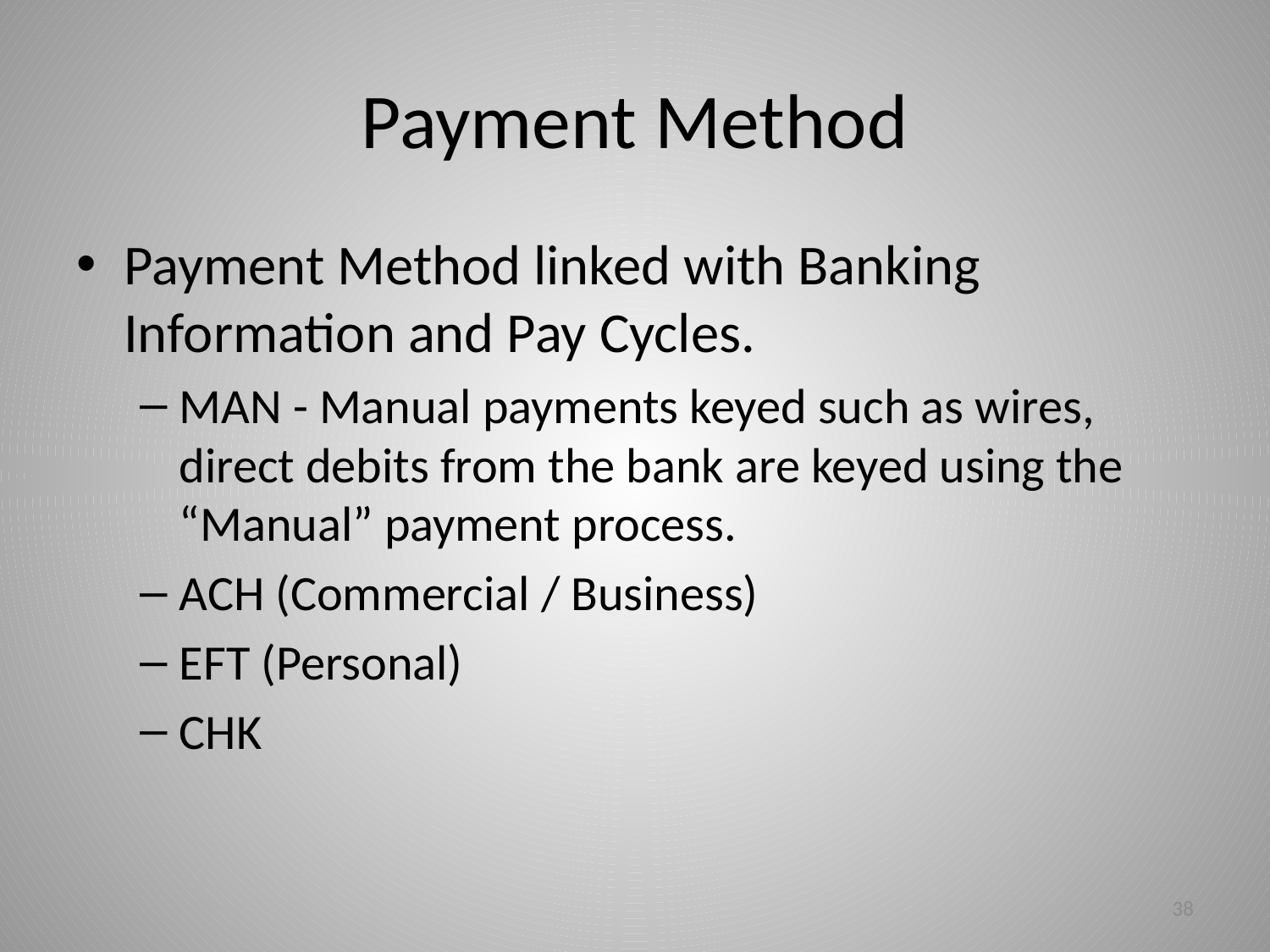

# Payment Method
Payment Method linked with Banking Information and Pay Cycles.
MAN - Manual payments keyed such as wires, direct debits from the bank are keyed using the “Manual” payment process.
ACH (Commercial / Business)
EFT (Personal)
CHK
38